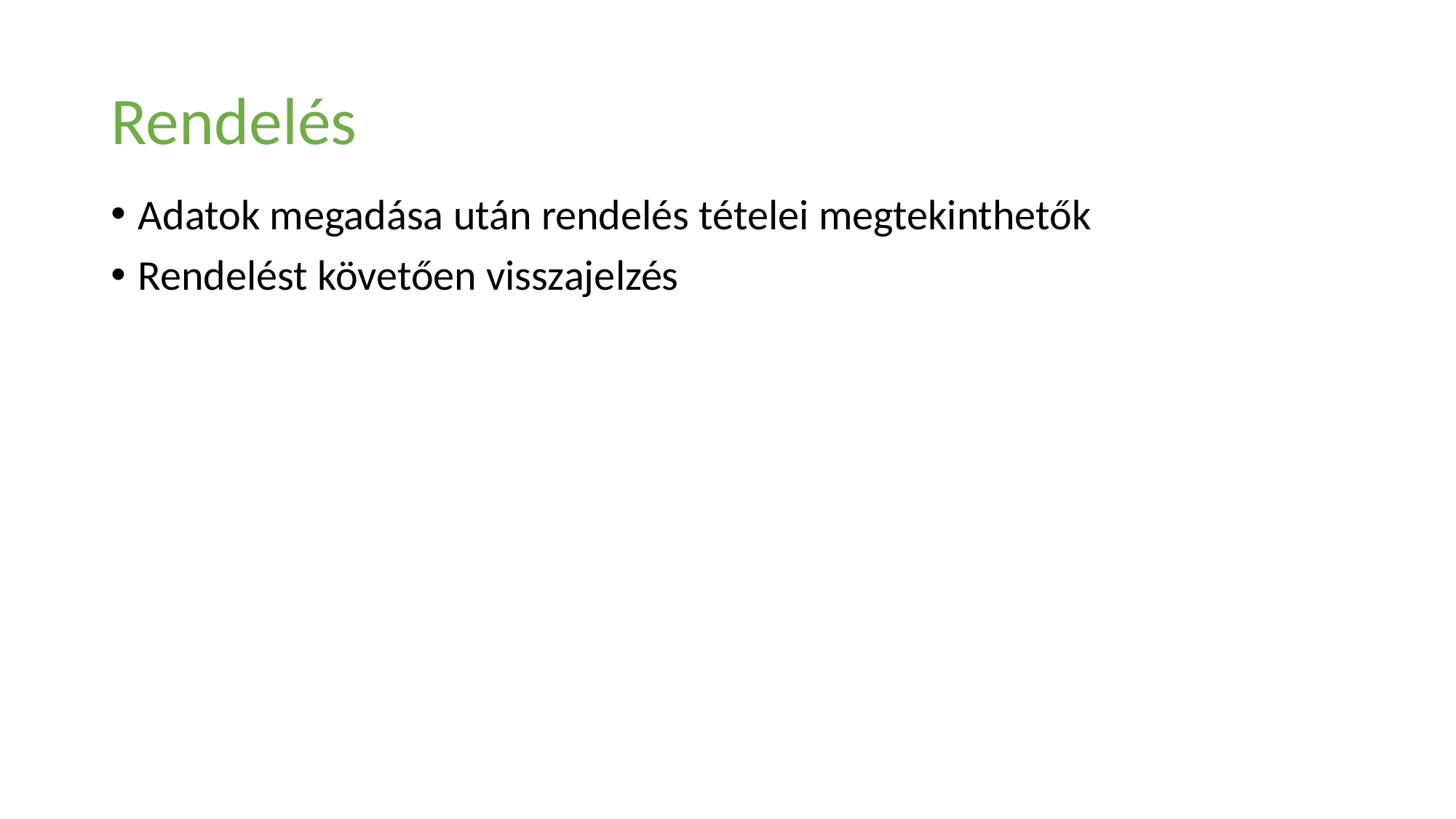

# Rendelés
Adatok megadása után rendelés tételei megtekinthetők
Rendelést követően visszajelzés